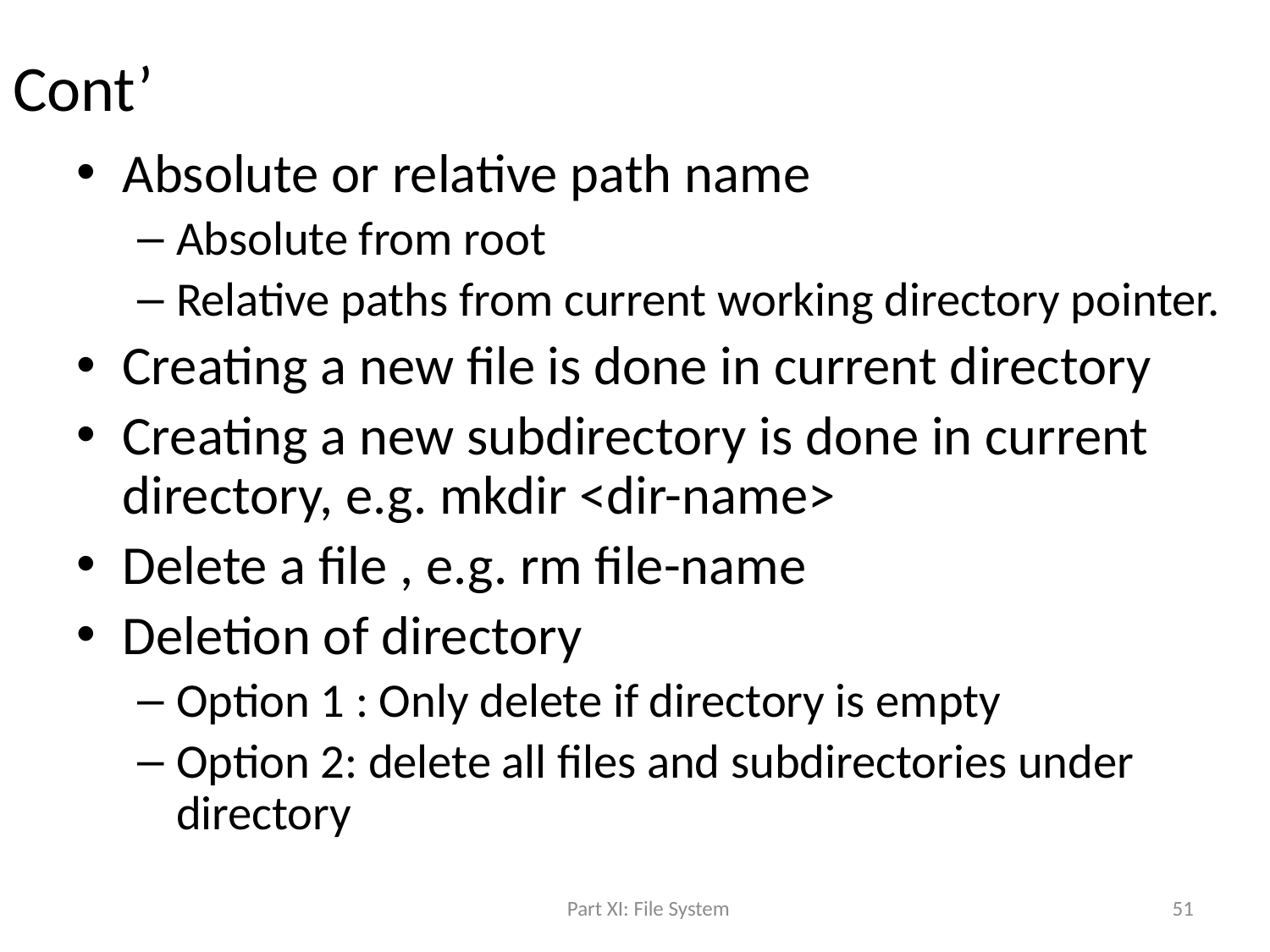

# Cont’
Absolute or relative path name
Absolute from root
Relative paths from current working directory pointer.
Creating a new file is done in current directory
Creating a new subdirectory is done in current 	directory, e.g. mkdir <dir-name>
Delete a file , e.g. rm file-name
Deletion of directory
Option 1 : Only delete if directory is empty
Option 2: delete all files and subdirectories under directory
Part XI: File System
51